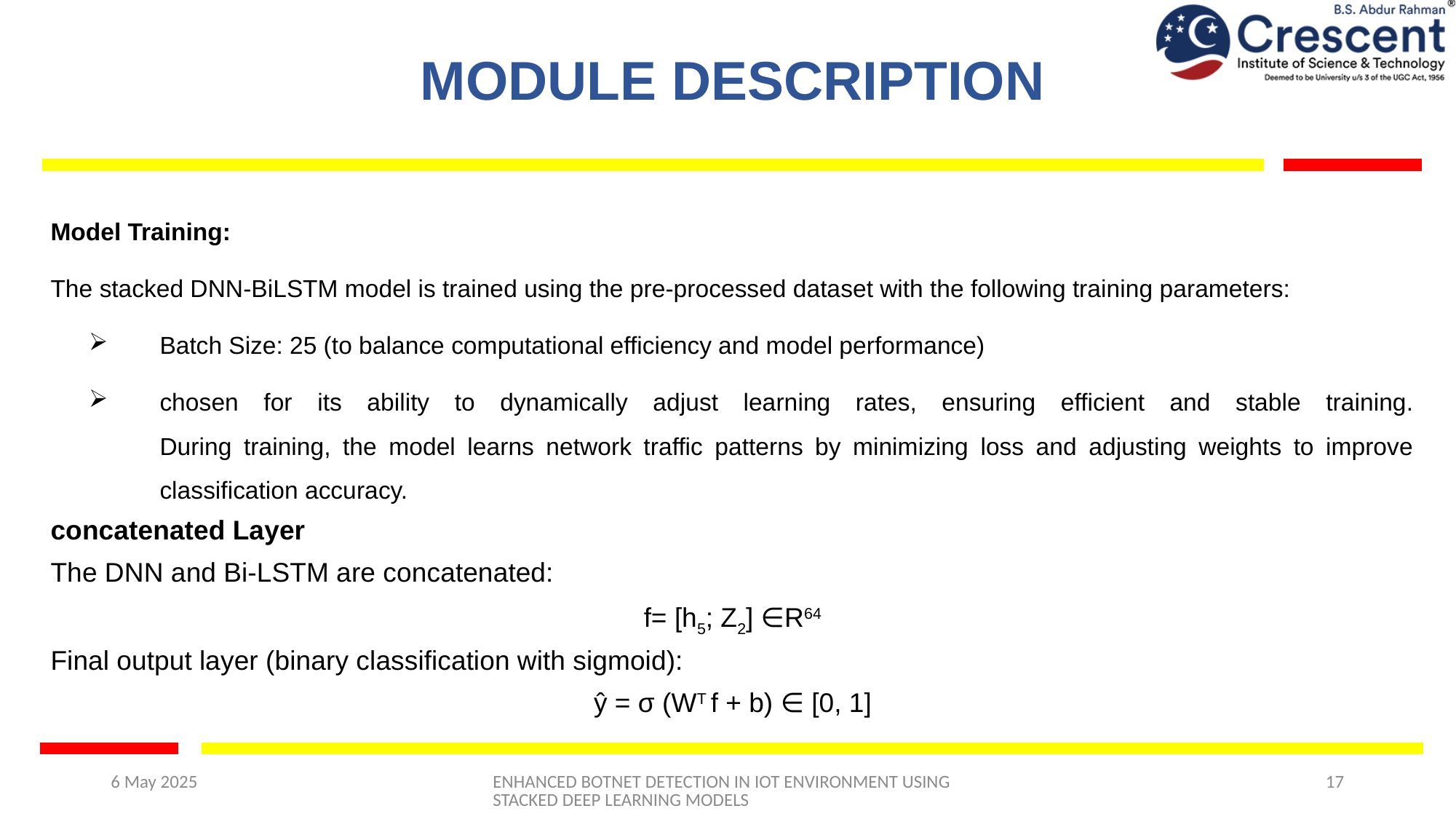

# MODULE DESCRIPTION
Model Training:
The stacked DNN-BiLSTM model is trained using the pre-processed dataset with the following training parameters:
Batch Size: 25 (to balance computational efficiency and model performance)
chosen for its ability to dynamically adjust learning rates, ensuring efficient and stable training.
During training, the model learns network traffic patterns by minimizing loss and adjusting weights to improve classification accuracy.
concatenated Layer
The DNN and Bi-LSTM are concatenated:
f= [h5​; Z2​] ∈R64
Final output layer (binary classification with sigmoid):
ŷ = σ (WT f + b) ∈ [0, 1]

6 May 2025
ENHANCED BOTNET DETECTION IN IOT ENVIRONMENT USING STACKED DEEP LEARNING MODELS
17